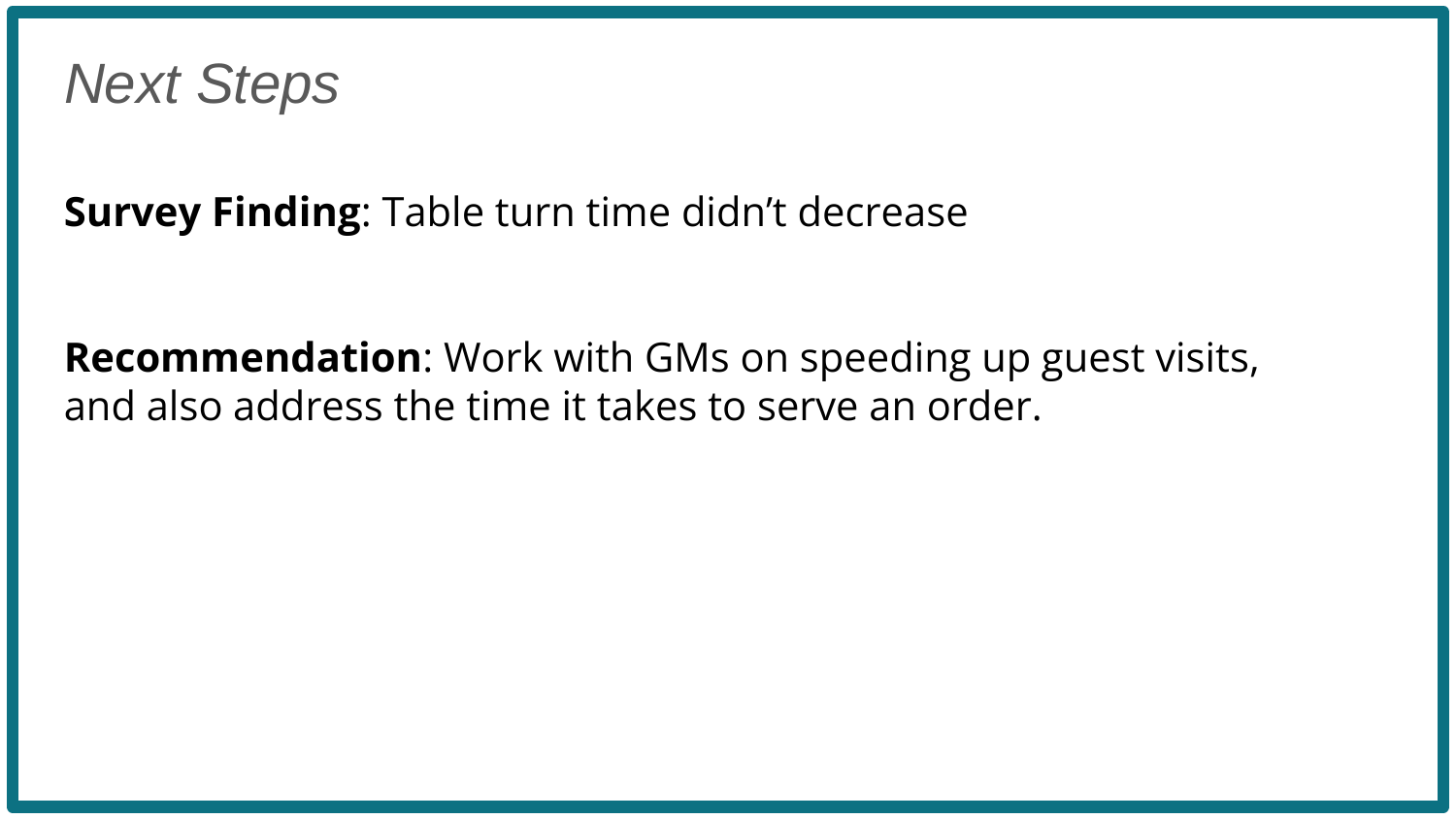

Next Steps
Survey Finding: Table turn time didn’t decrease

Recommendation: Work with GMs on speeding up guest visits, and also address the time it takes to serve an order.